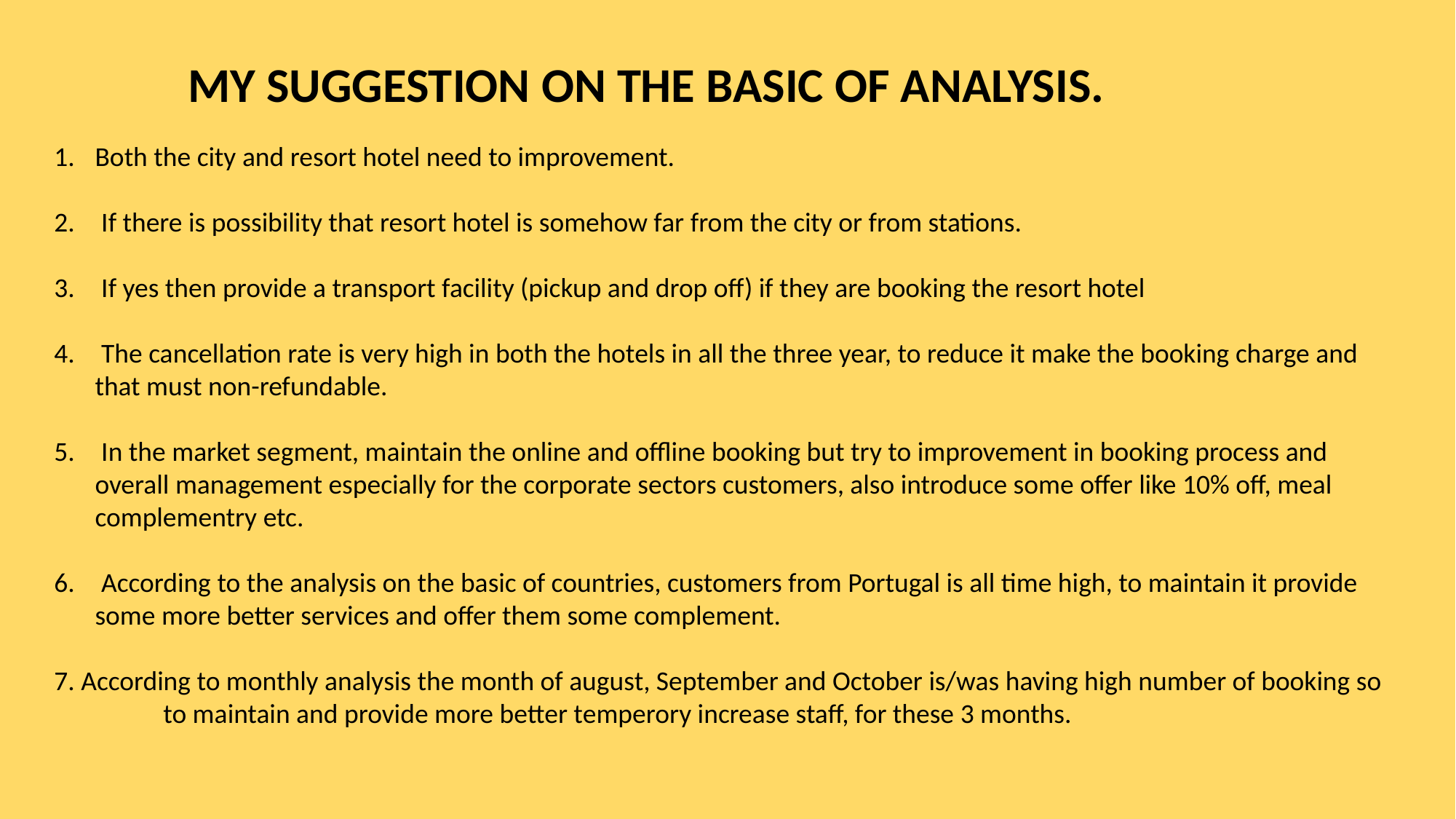

MY SUGGESTION ON THE BASIC OF ANALYSIS.
Both the city and resort hotel need to improvement.

 If there is possibility that resort hotel is somehow far from the city or from stations.

 If yes then provide a transport facility (pickup and drop off) if they are booking the resort hotel

 The cancellation rate is very high in both the hotels in all the three year, to reduce it make the booking charge and that must non-refundable.

 In the market segment, maintain the online and offline booking but try to improvement in booking process and overall management especially for the corporate sectors customers, also introduce some offer like 10% off, meal complementry etc.

 According to the analysis on the basic of countries, customers from Portugal is all time high, to maintain it provide some more better services and offer them some complement.

7. According to monthly analysis the month of august, September and October is/was having high number of booking so    	to maintain and provide more better temperory increase staff, for these 3 months.